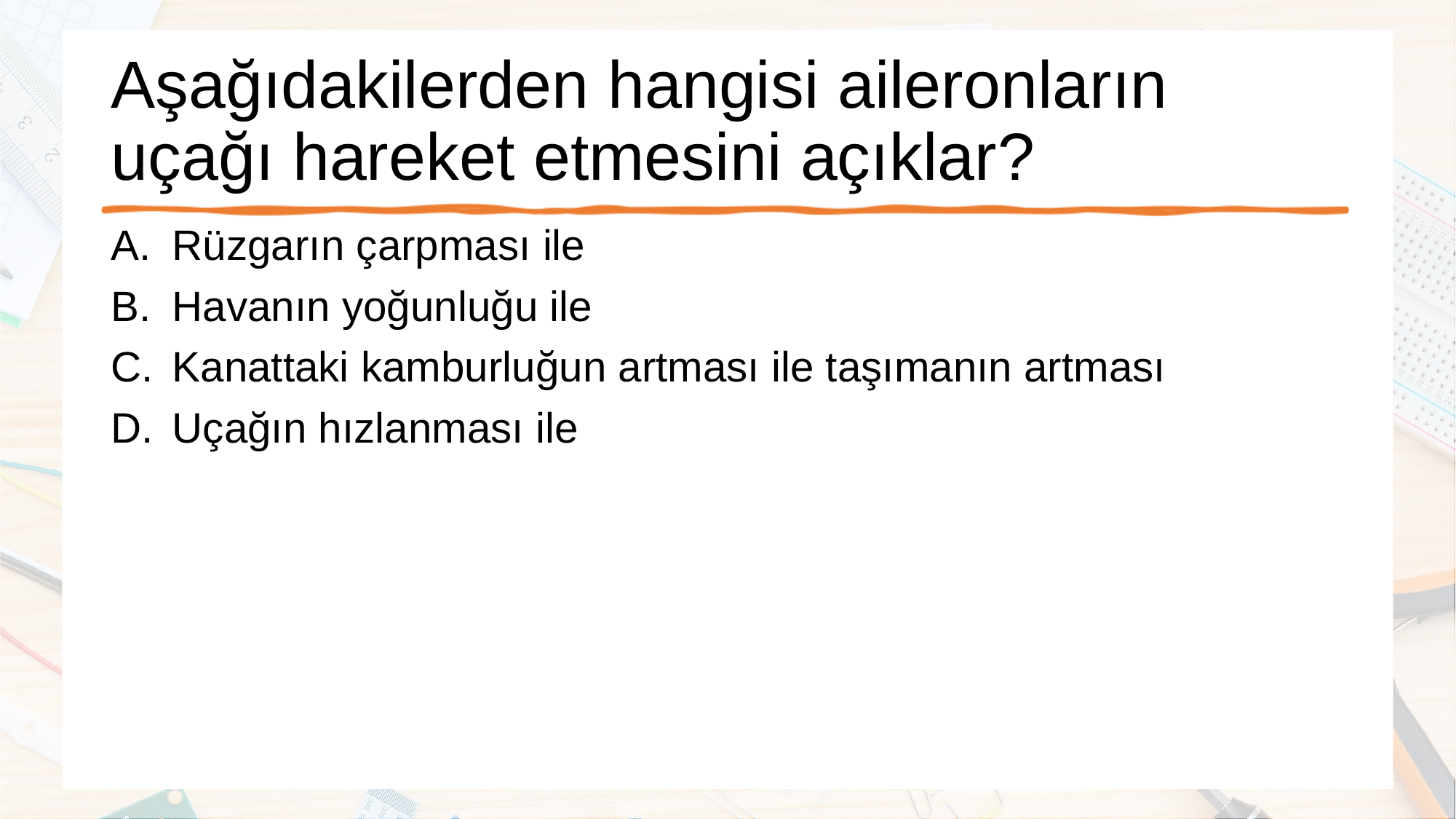

# Aşağıdakilerden hangisi aileronların uçağı hareket etmesini açıklar?
Rüzgarın çarpması ile
Havanın yoğunluğu ile
Kanattaki kamburluğun artması ile taşımanın artması
Uçağın hızlanması ile